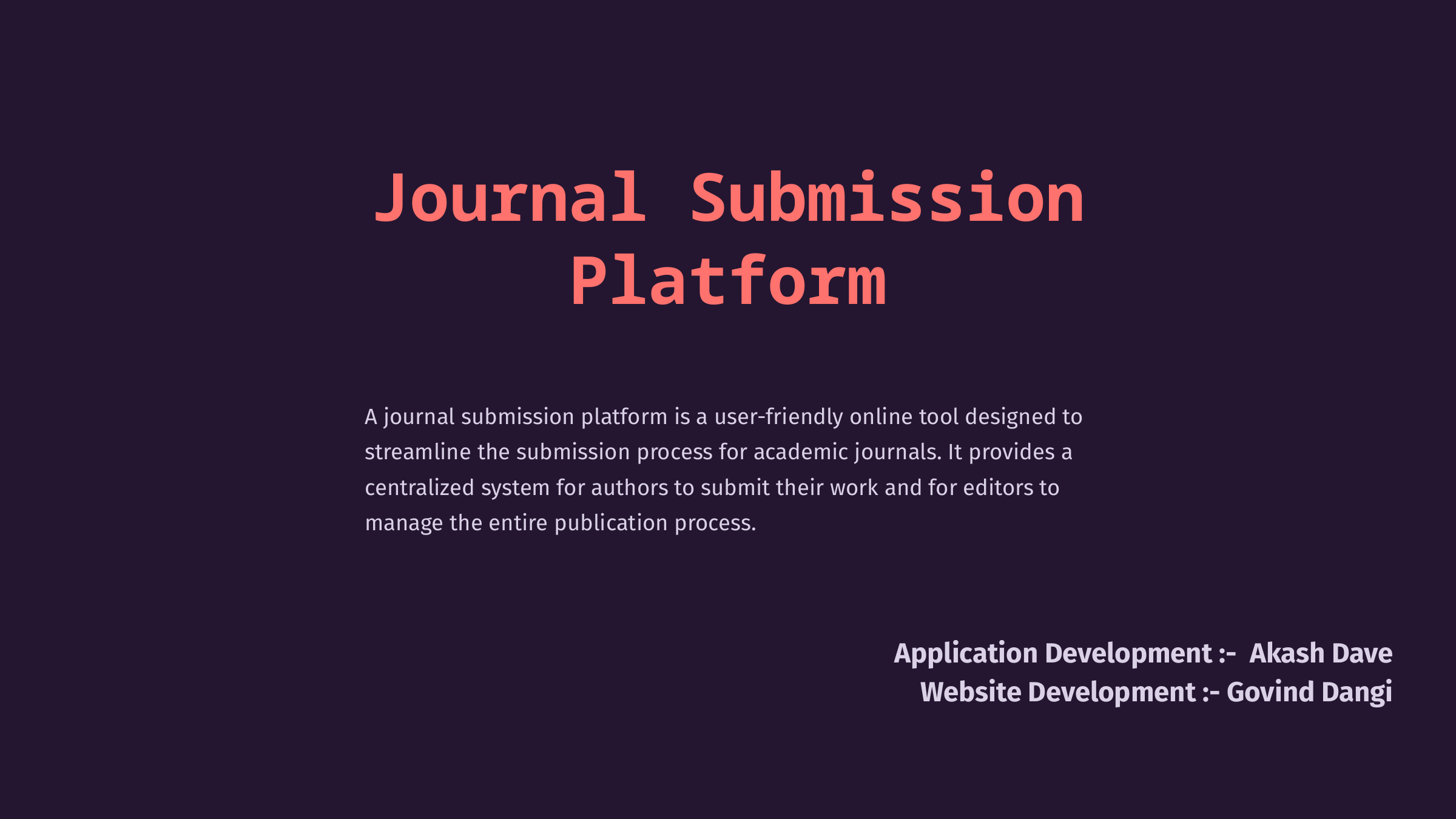

Journal Submission Platform
A journal submission platform is a user-friendly online tool designed to streamline the submission process for academic journals. It provides a centralized system for authors to submit their work and for editors to manage the entire publication process.
Application Development :-  Akash Dave
Website Development :- Govind Dangi